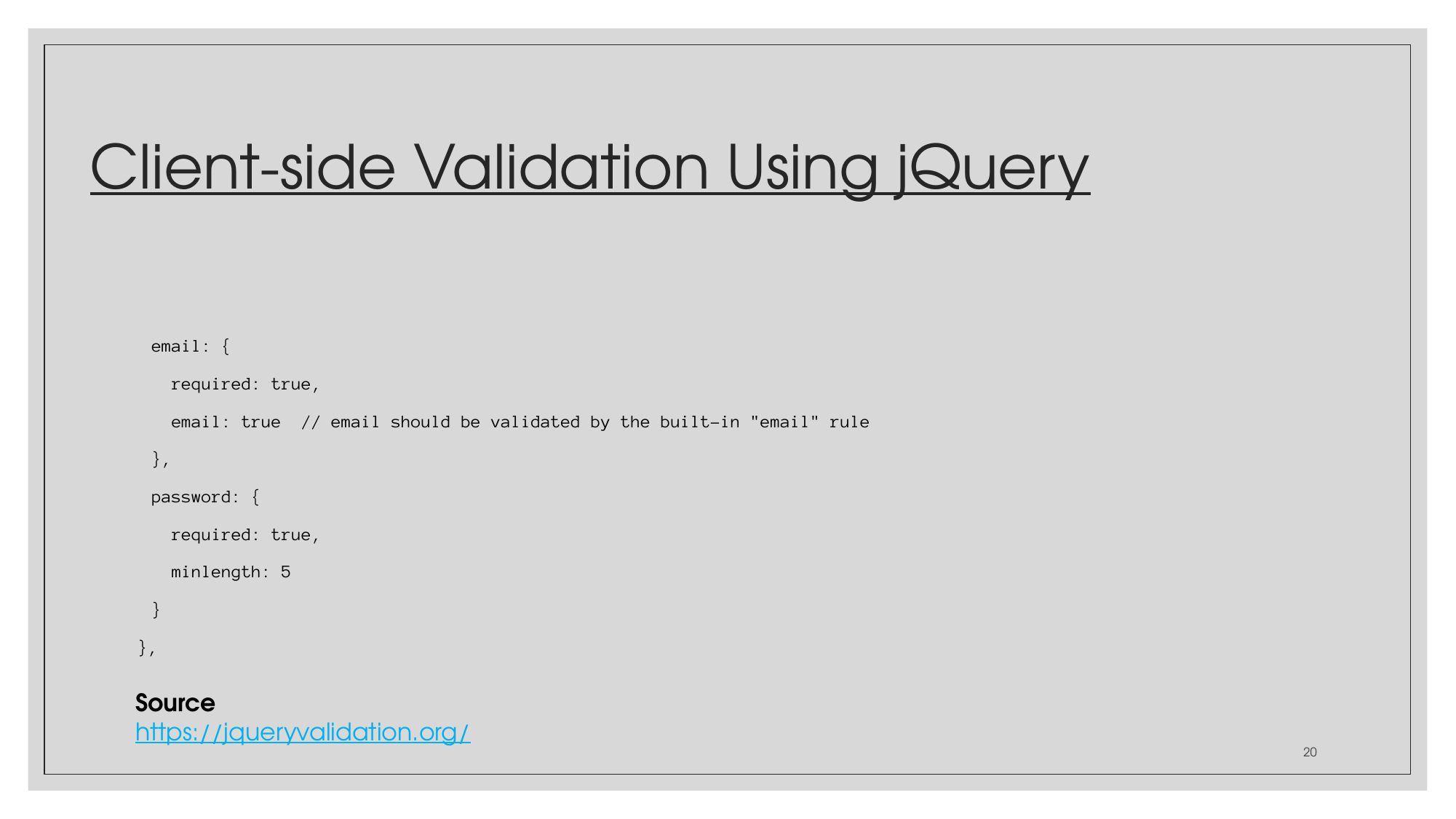

# Client-side Validation Using jQuery
email: {
  required: true,
  email: true  // email should be validated by the built-in "email" rule
},
password: {
  required: true,
  minlength: 5
}
},
Source
https://jqueryvalidation.org/
20